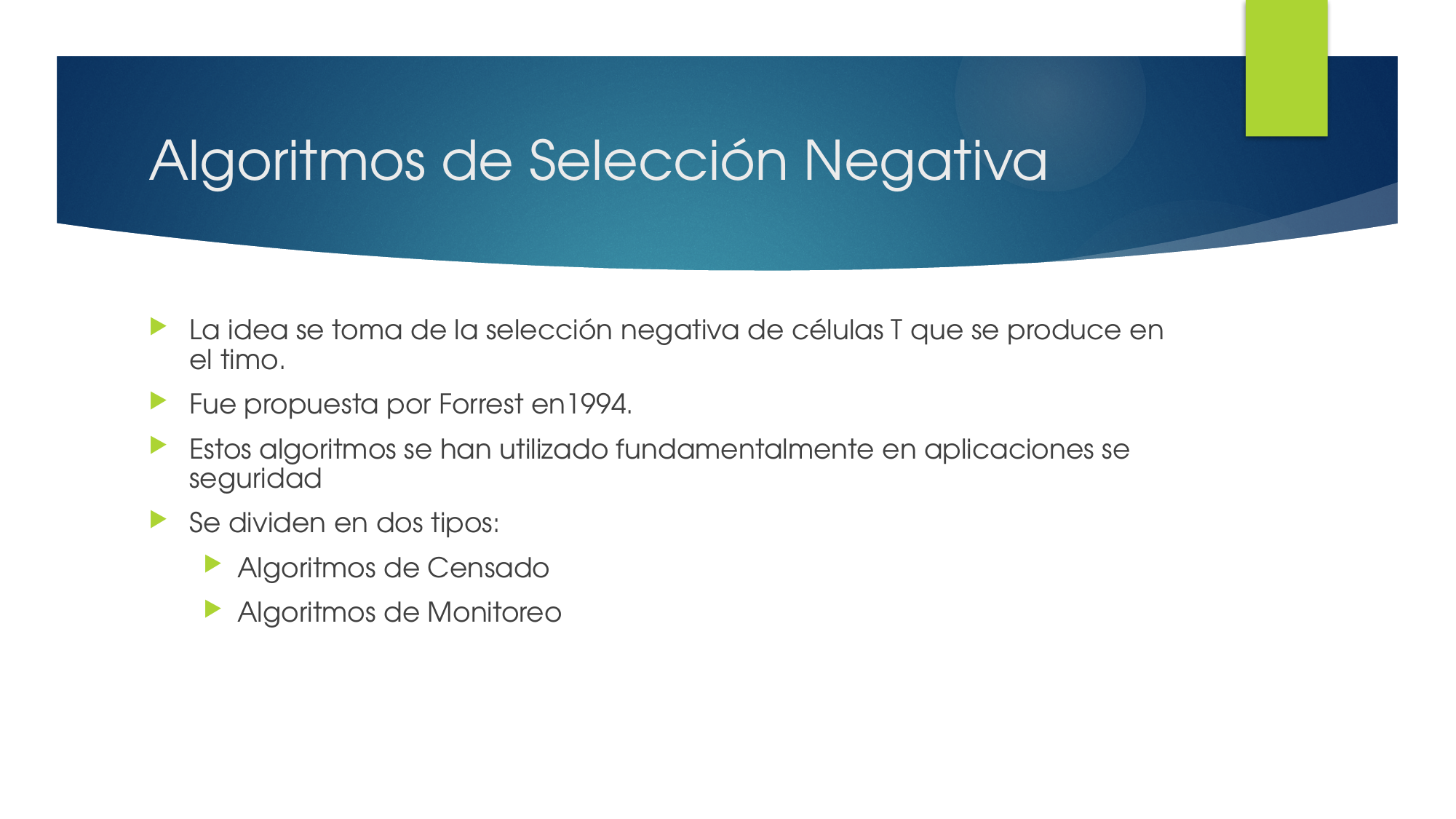

# Algoritmos de Selección Negativa

La idea se toma de la selección negativa de células T que se produce en el timo.
Fue propuesta por Forrest en1994.
Estos algoritmos se han utilizado fundamentalmente en aplicaciones se seguridad
Se dividen en dos tipos:
Algoritmos de Censado
Algoritmos de Monitoreo